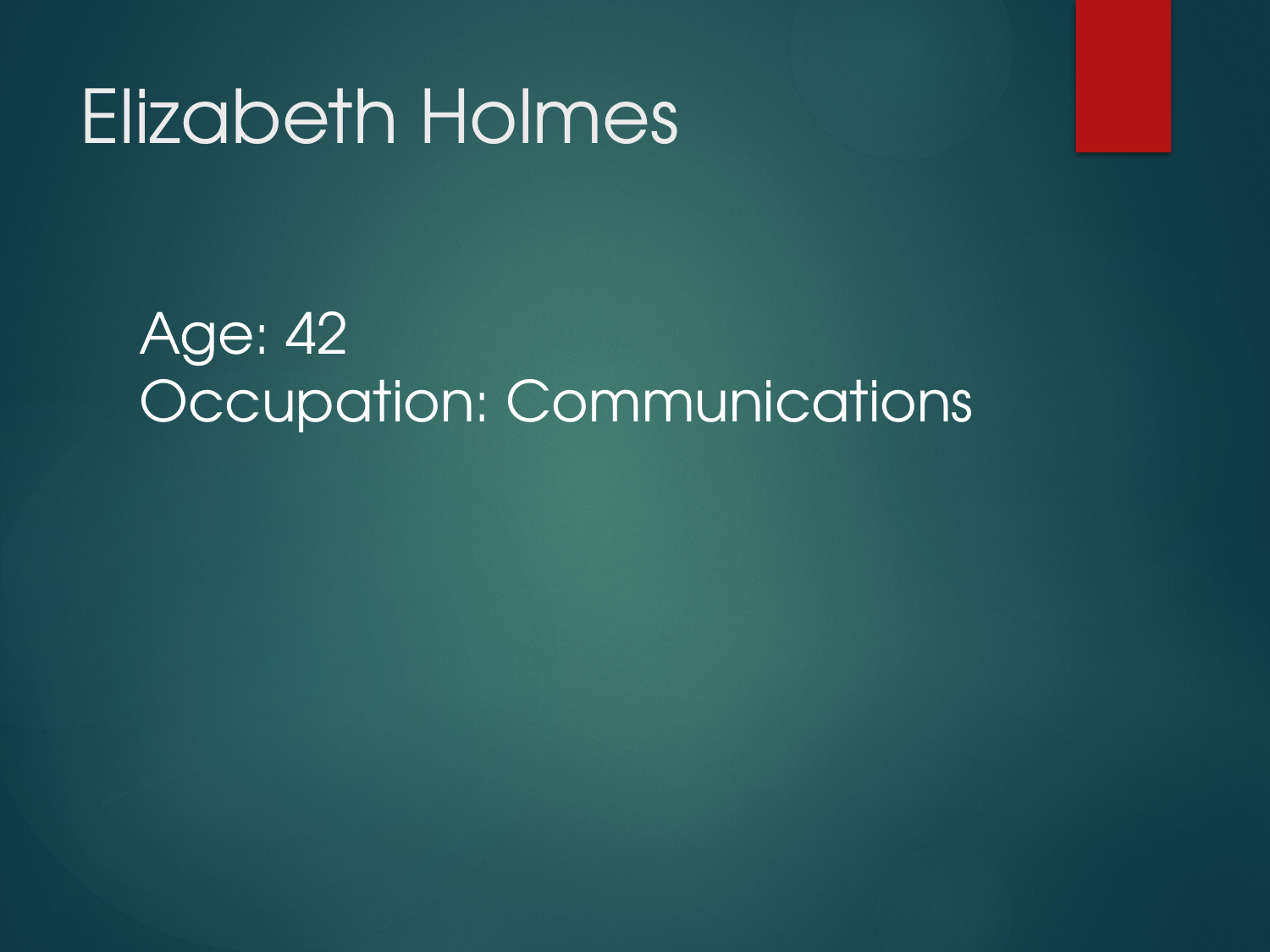

# Elizabeth Holmes

Age: 42
Occupation: Communications